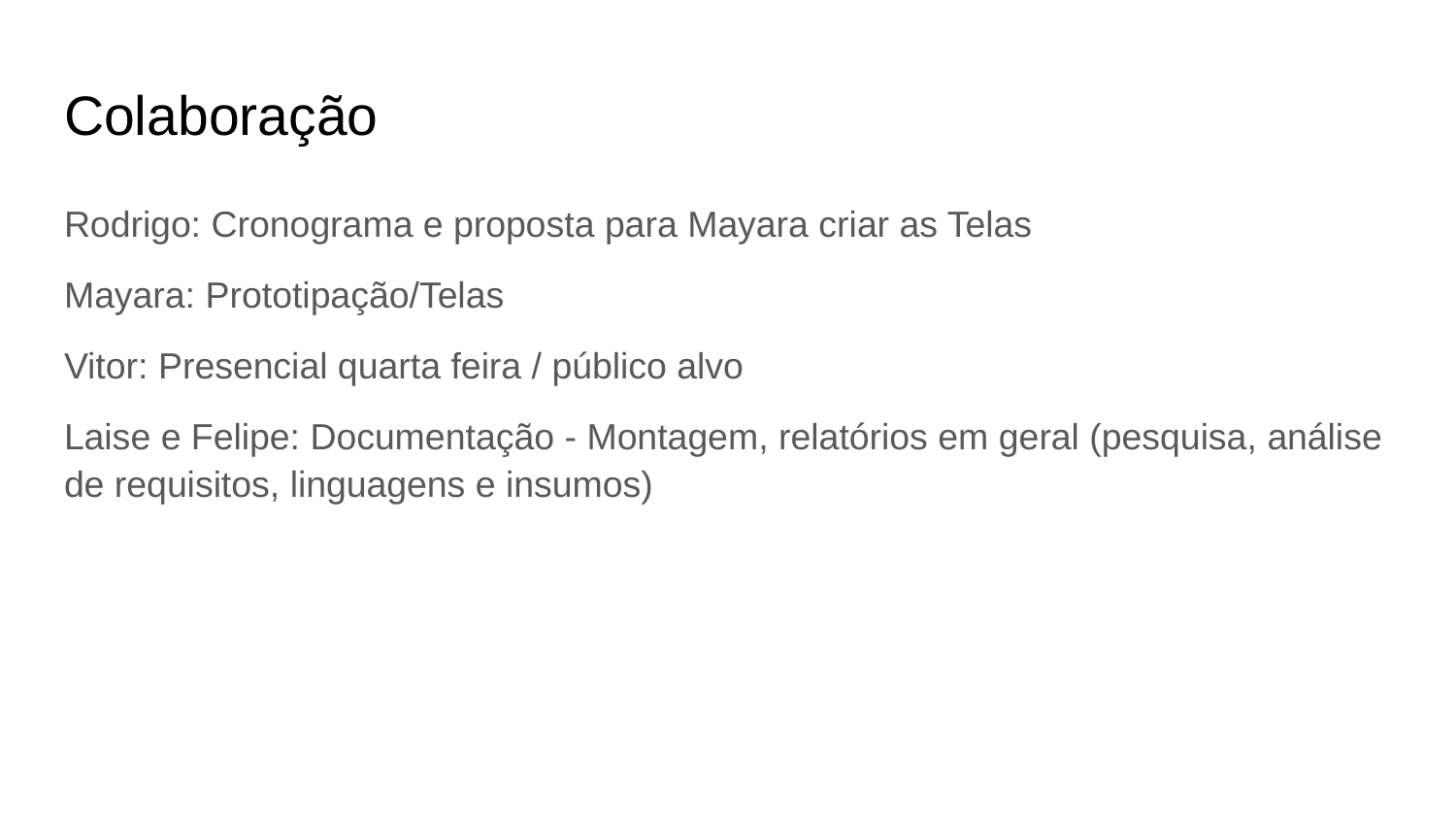

# Colaboração
Rodrigo: Cronograma e proposta para Mayara criar as Telas
Mayara: Prototipação/Telas
Vitor: Presencial quarta feira / público alvo
Laise e Felipe: Documentação - Montagem, relatórios em geral (pesquisa, análise de requisitos, linguagens e insumos)